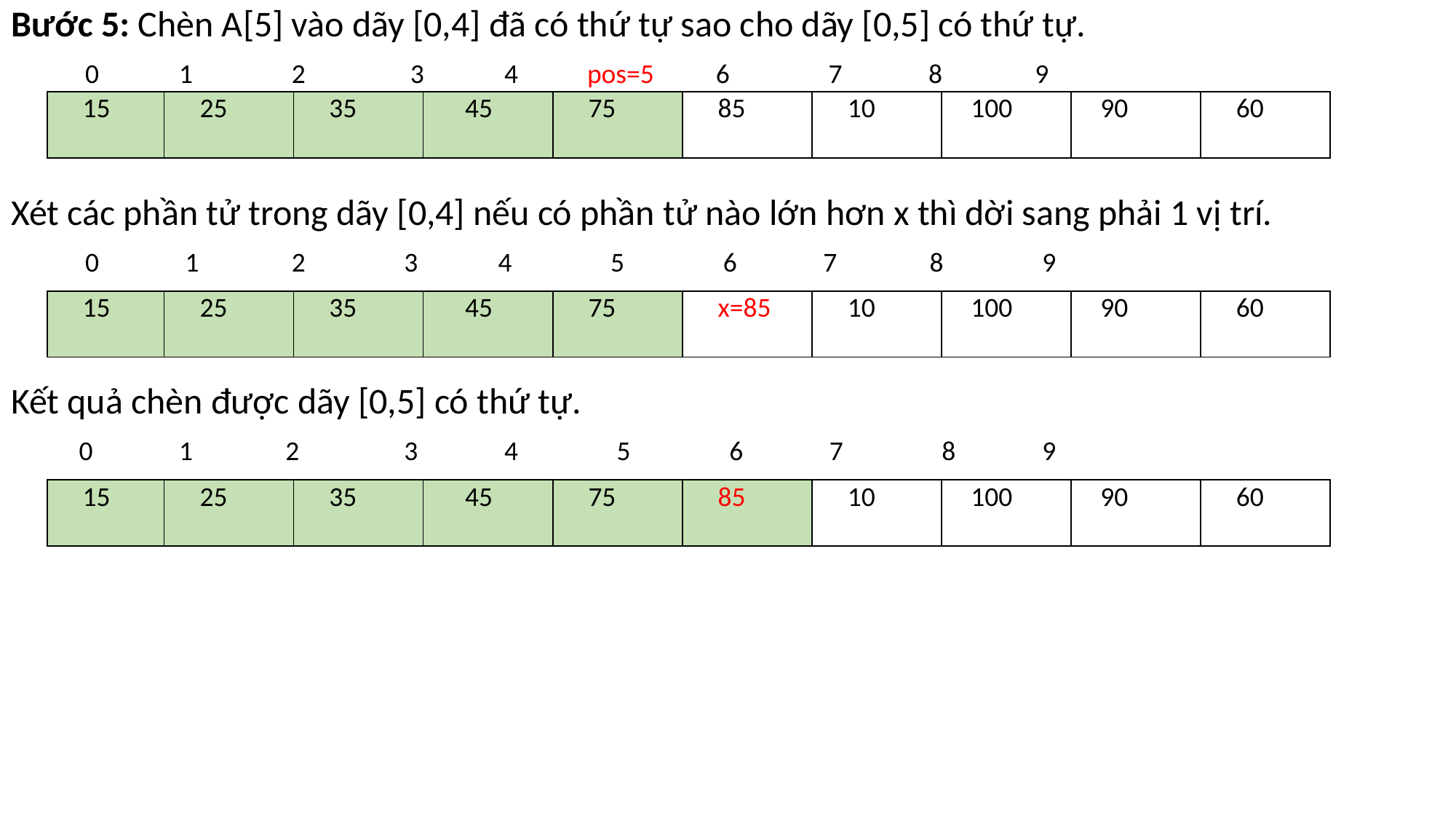

Bước 5: Chèn A[5] vào dãy [0,4] đã có thứ tự sao cho dãy [0,5] có thứ tự.
            0             1                2                 3             4           pos=5          6                7              8               9

Xét các phần tử trong dãy [0,4] nếu có phần tử nào lớn hơn x thì dời sang phải 1 vị trí.
            0              1               2                3             4                5                6              7               8                9

Kết quả chèn được dãy [0,5] có thứ tự.
           0              1               2                 3              4                5                6              7                8              9
| 15 | 25 | 35 | 45 | 75 | 85 | 10 | 100 | 90 | 60 |
| --- | --- | --- | --- | --- | --- | --- | --- | --- | --- |
| 15 | 25 | 35 | 45 | 75 | x=85 | 10 | 100 | 90 | 60 |
| --- | --- | --- | --- | --- | --- | --- | --- | --- | --- |
| 15 | 25 | 35 | 45 | 75 | 85 | 10 | 100 | 90 | 60 |
| --- | --- | --- | --- | --- | --- | --- | --- | --- | --- |
#